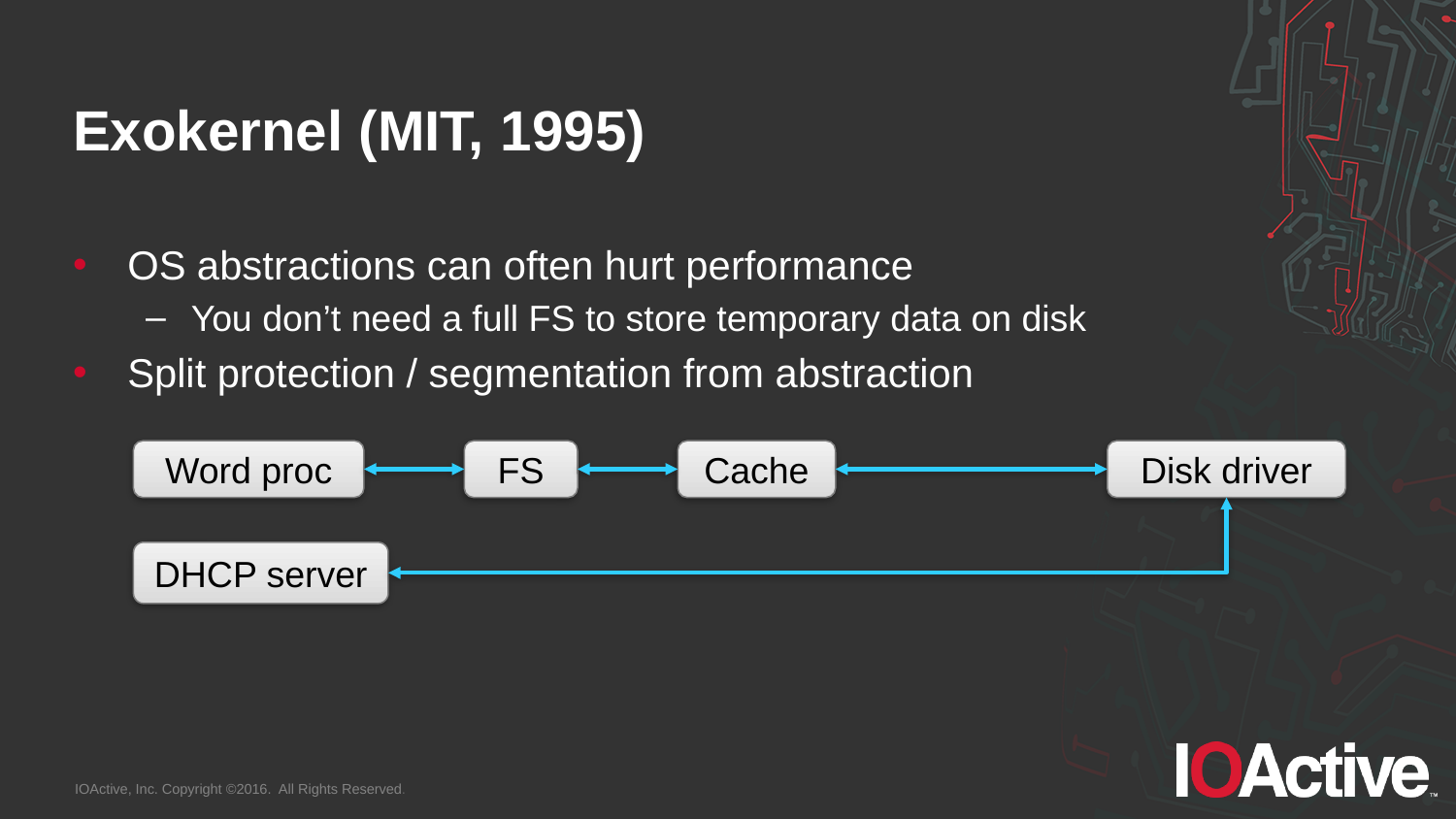

# Exokernel (MIT, 1995)
OS abstractions can often hurt performance
You don’t need a full FS to store temporary data on disk
Split protection / segmentation from abstraction
Word proc
FS
Cache
Disk driver
DHCP server